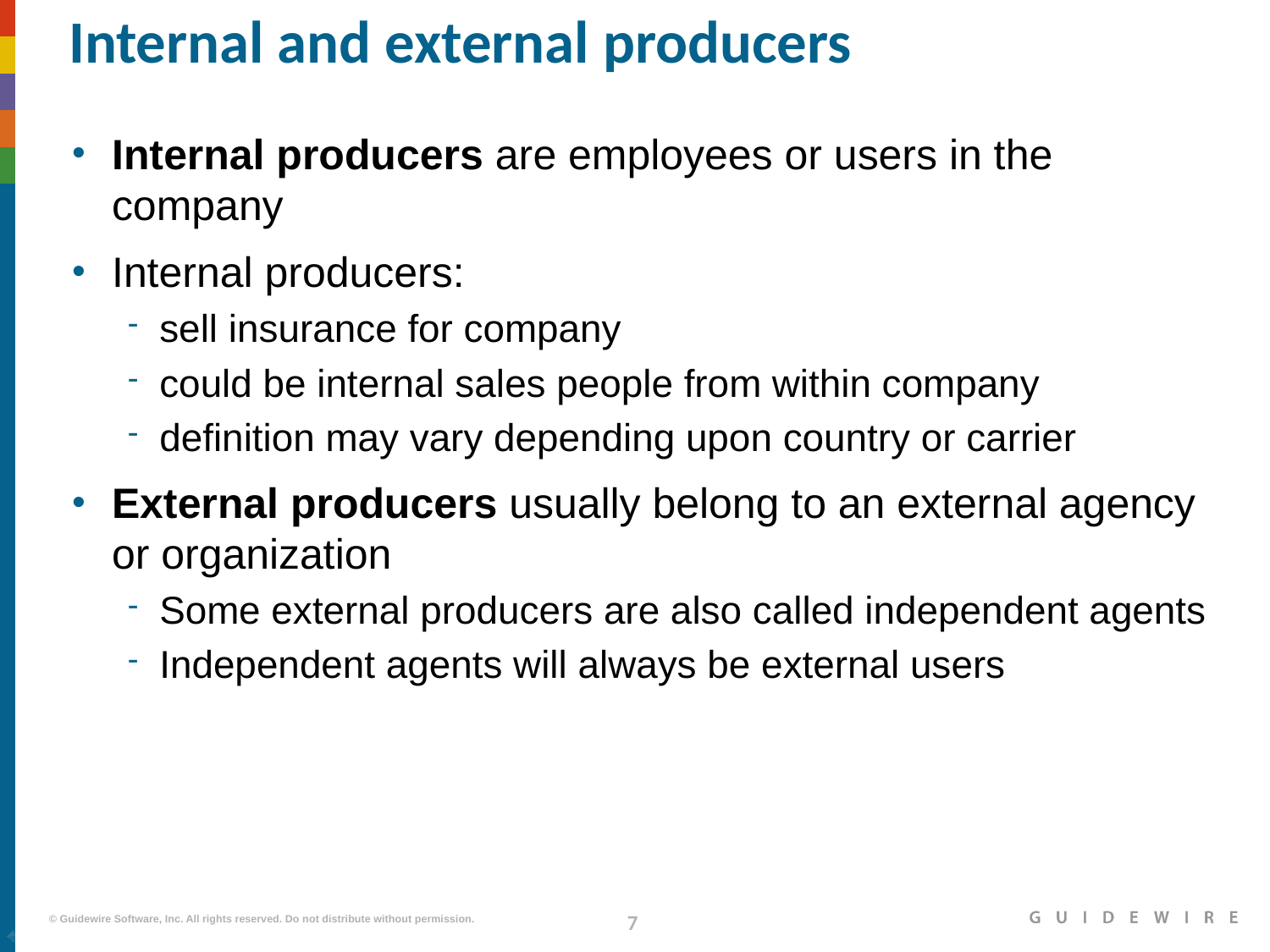

# Internal and external producers
Internal producers are employees or users in the company
Internal producers:
sell insurance for company
could be internal sales people from within company
definition may vary depending upon country or carrier
External producers usually belong to an external agency or organization
Some external producers are also called independent agents
Independent agents will always be external users